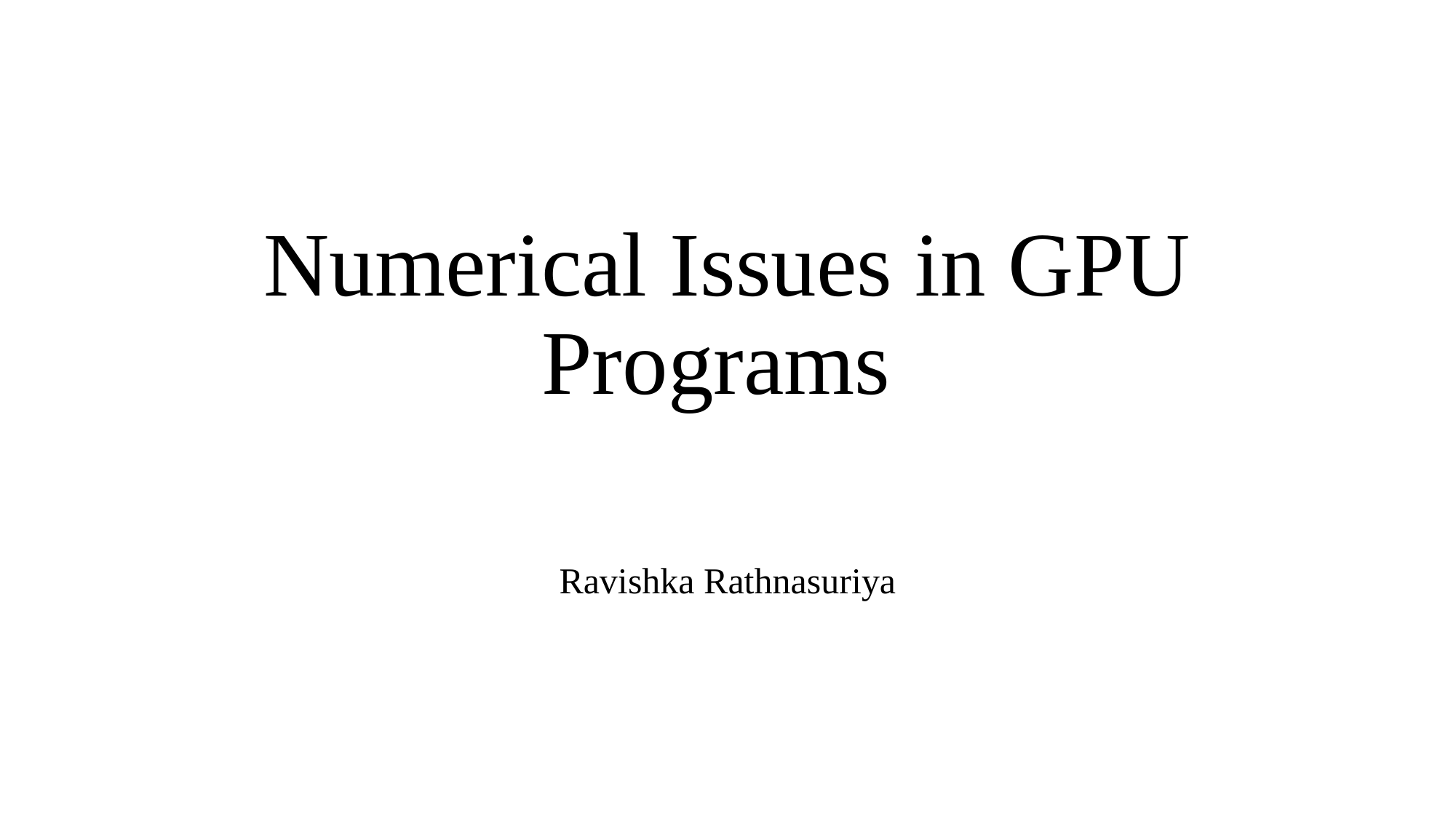

# Numerical Issues in GPU Programs
Ravishka Rathnasuriya